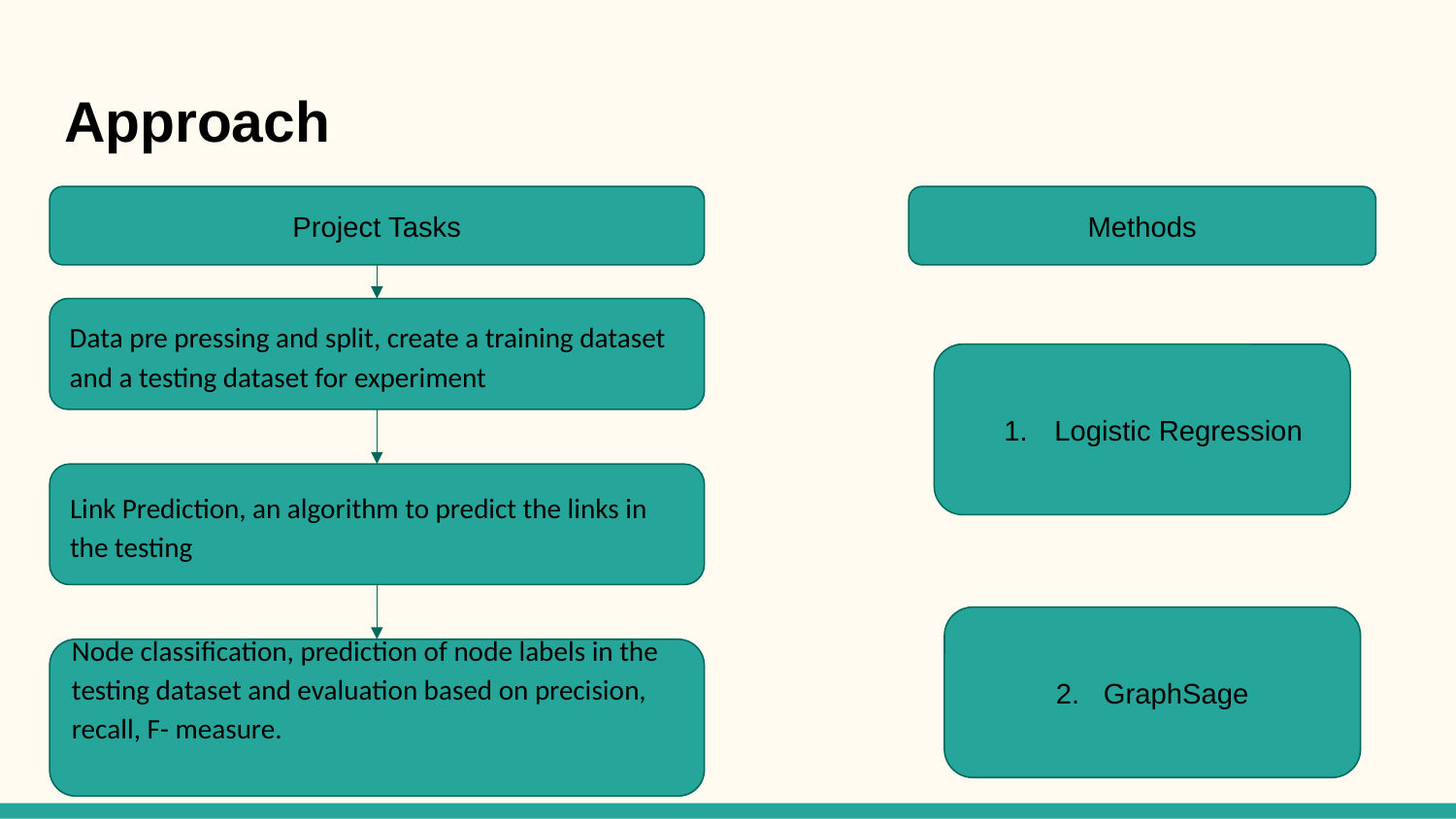

# Approach
Project Tasks
Methods

Data pre pressing and split, create a training dataset and a testing dataset for experiment

Logistic Regression

Link Prediction, an algorithm to predict the links in the testing

2.   GraphSage

Node classification, prediction of node labels in the testing dataset and evaluation based on precision, recall, F- measure.